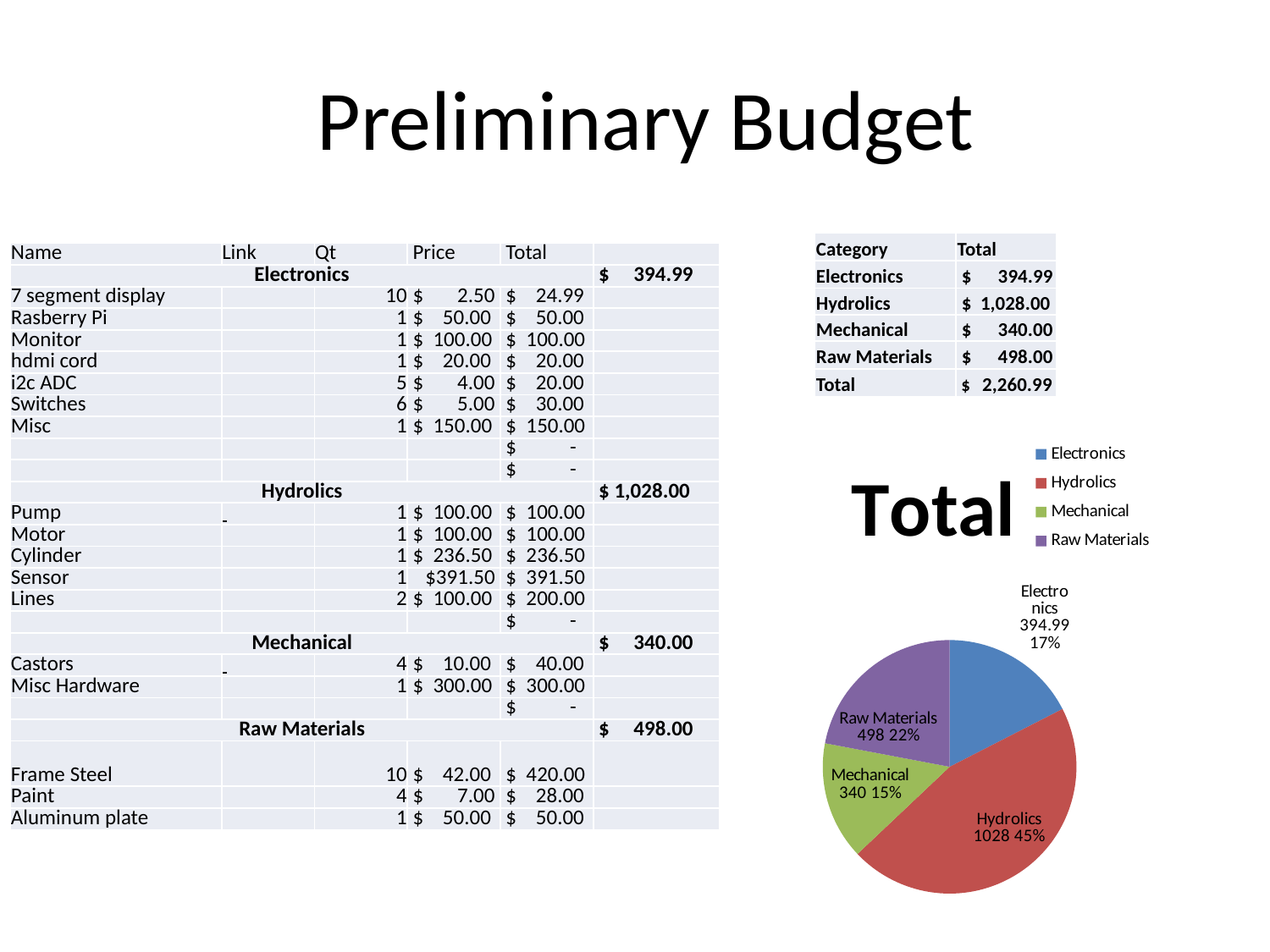

# Preliminary Budget

| Category | Total |
| --- | --- |
| Electronics | $ 394.99 |
| Hydrolics | $ 1,028.00 |
| Mechanical | $ 340.00 |
| Raw Materials | $ 498.00 |
| Total | $ 2,260.99 |
| Name | Link | Qt | Price | Total |  |
| --- | --- | --- | --- | --- | --- |
| Electronics |  |  |  |  | $ 394.99 |
| 7 segment display |  | 10 | $ 2.50 | $ 24.99 |  |
| Rasberry Pi |  | 1 | $ 50.00 | $ 50.00 |  |
| Monitor |  | 1 | $ 100.00 | $ 100.00 |  |
| hdmi cord |  | 1 | $ 20.00 | $ 20.00 |  |
| i2c ADC |  | 5 | $ 4.00 | $ 20.00 |  |
| Switches |  | 6 | $ 5.00 | $ 30.00 |  |
| Misc |  | 1 | $ 150.00 | $ 150.00 |  |
|  |  |  |  | $ - |  |
|  |  |  |  | $ - |  |
| Hydrolics |  |  |  |  | $ 1,028.00 |
| Pump |  | 1 | $ 100.00 | $ 100.00 |  |
| Motor |  | 1 | $ 100.00 | $ 100.00 |  |
| Cylinder |  | 1 | $ 236.50 | $ 236.50 |  |
| Sensor |  | 1 | $391.50 | $ 391.50 |  |
| Lines |  | 2 | $ 100.00 | $ 200.00 |  |
|  |  |  |  | $ - |  |
| Mechanical |  |  |  |  | $ 340.00 |
| Castors |  | 4 | $ 10.00 | $ 40.00 |  |
| Misc Hardware |  | 1 | $ 300.00 | $ 300.00 |  |
|  |  |  |  | $ - |  |
| Raw Materials |  |  |  |  | $ 498.00 |
| Frame Steel |  | 10 | $ 42.00 | $ 420.00 |  |
| Paint |  | 4 | $ 7.00 | $ 28.00 |  |
| Aluminum plate |  | 1 | $ 50.00 | $ 50.00 |  |

### Chart:

| Category | Total |
|---|---|
| Electronics | 394.99 |
| Hydrolics | 1028.0 |
| Mechanical | 340.0 |
| Raw Materials | 498.0 |